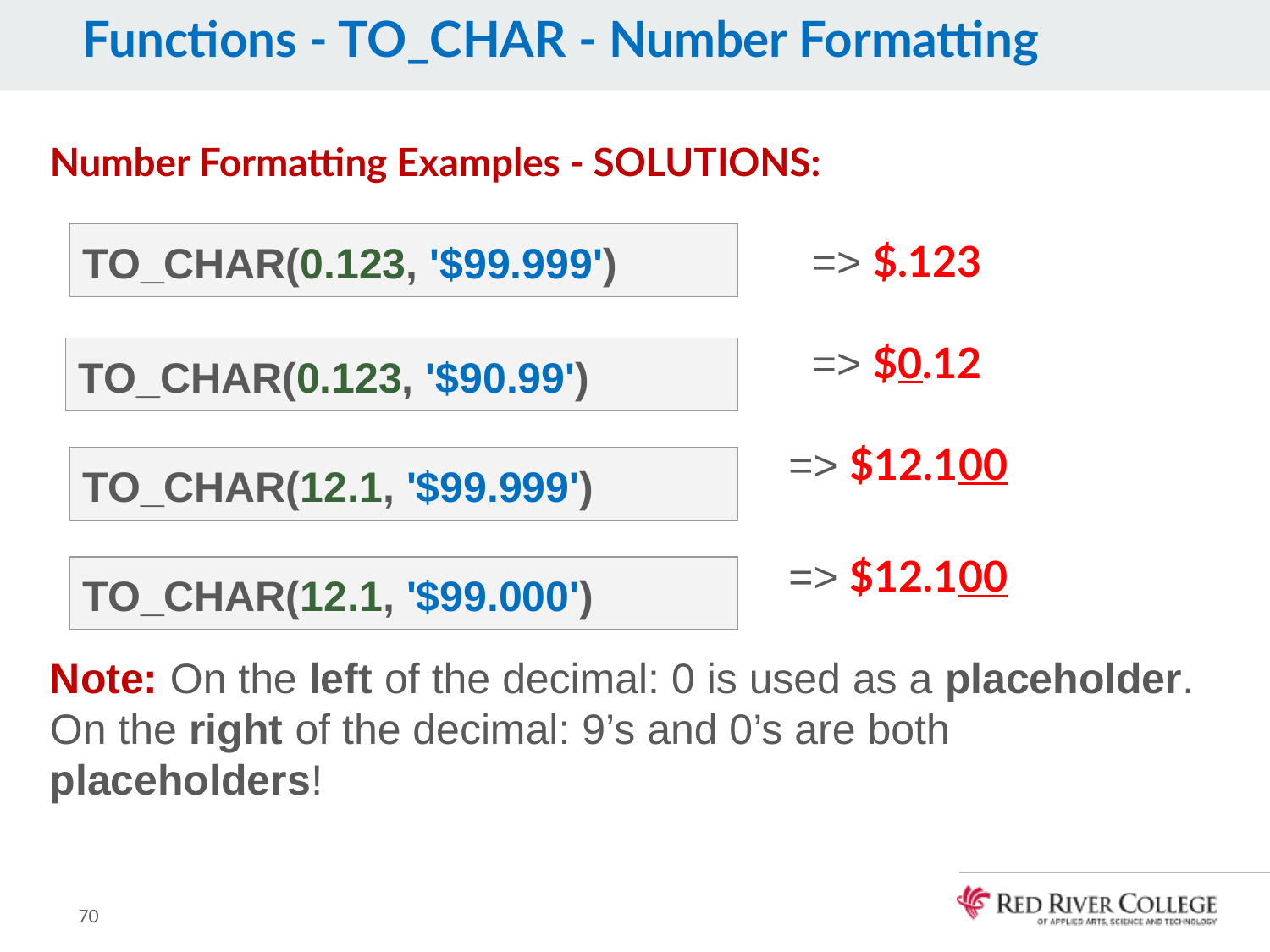

# Functions - TO_CHAR - Number Formatting
Number Formatting Examples - SOLUTIONS:

						=> $.123
															=> $0.12
														          => $12.100

					          => $12.100

Note: On the left of the decimal: 0 is used as a placeholder.
On the right of the decimal: 9’s and 0’s are both placeholders!
TO_CHAR(0.123, '$99.999')
TO_CHAR(0.123, '$90.99')
TO_CHAR(12.1, '$99.999')
TO_CHAR(12.1, '$99.000')
70